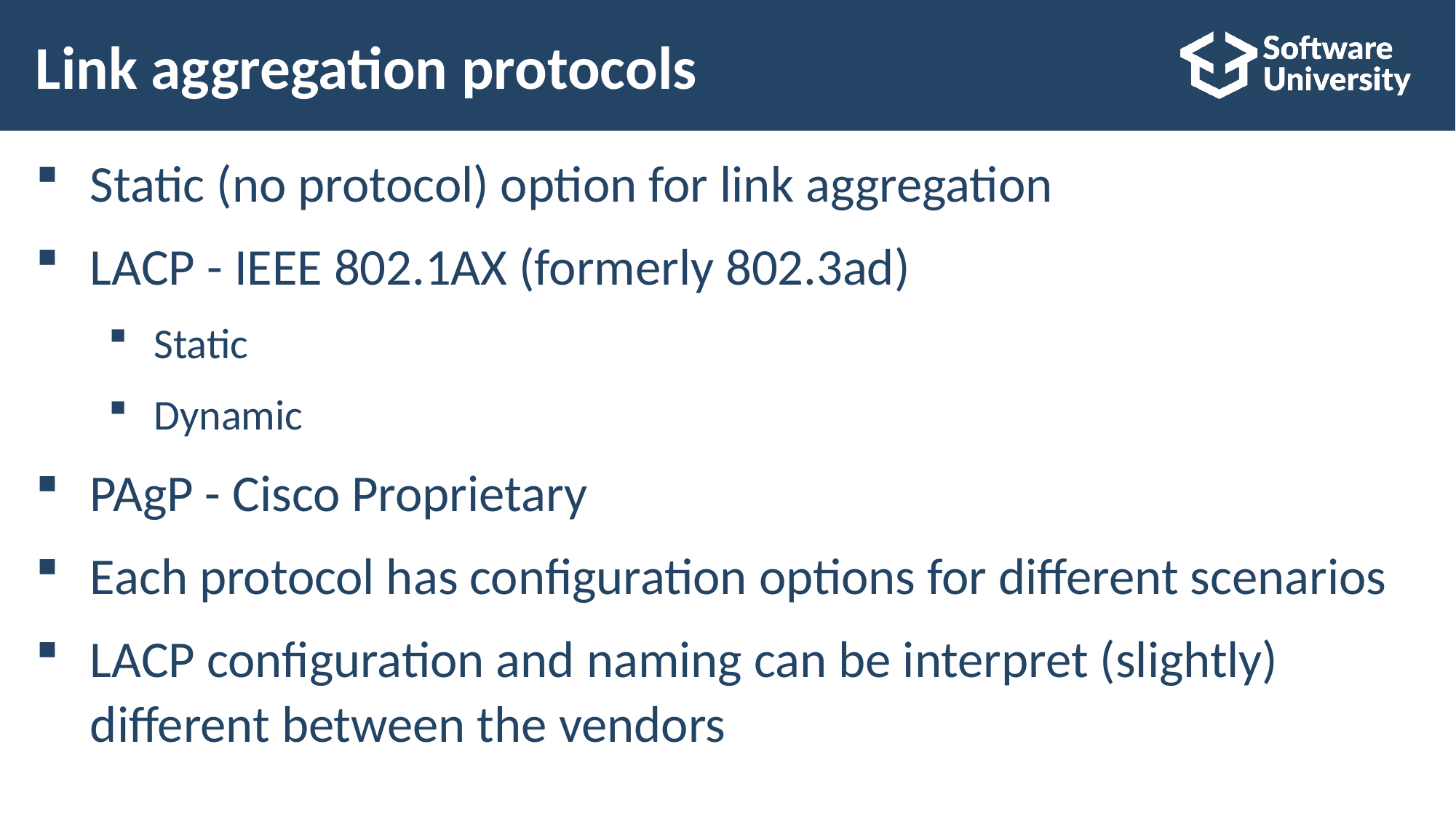

# Link aggregation protocols
Static (no protocol) option for link aggregation
LACP - IEEE 802.1AX (formerly 802.3ad)
Static
Dynamic
PAgP - Cisco Proprietary
Each protocol has configuration options for different scenarios
LACP configuration and naming can be interpret (slightly)
different between the vendors